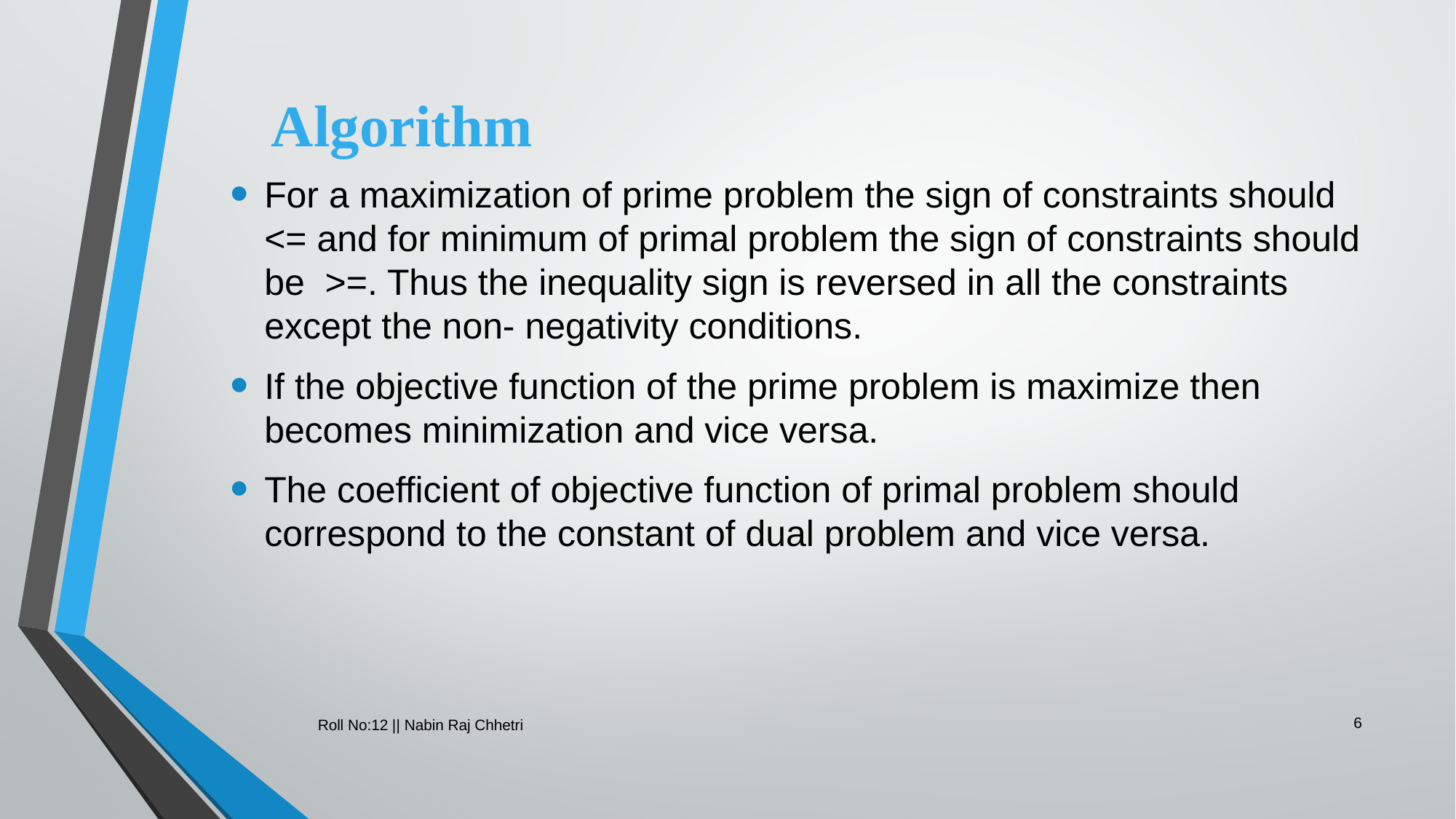

# Algorithm
For a maximization of prime problem the sign of constraints should <= and for minimum of primal problem the sign of constraints should be  >=. Thus the inequality sign is reversed in all the constraints except the non- negativity conditions.
If the objective function of the prime problem is maximize then becomes minimization and vice versa.
The coefficient of objective function of primal problem should correspond to the constant of dual problem and vice versa.

6
Roll No:12 || Nabin Raj Chhetri